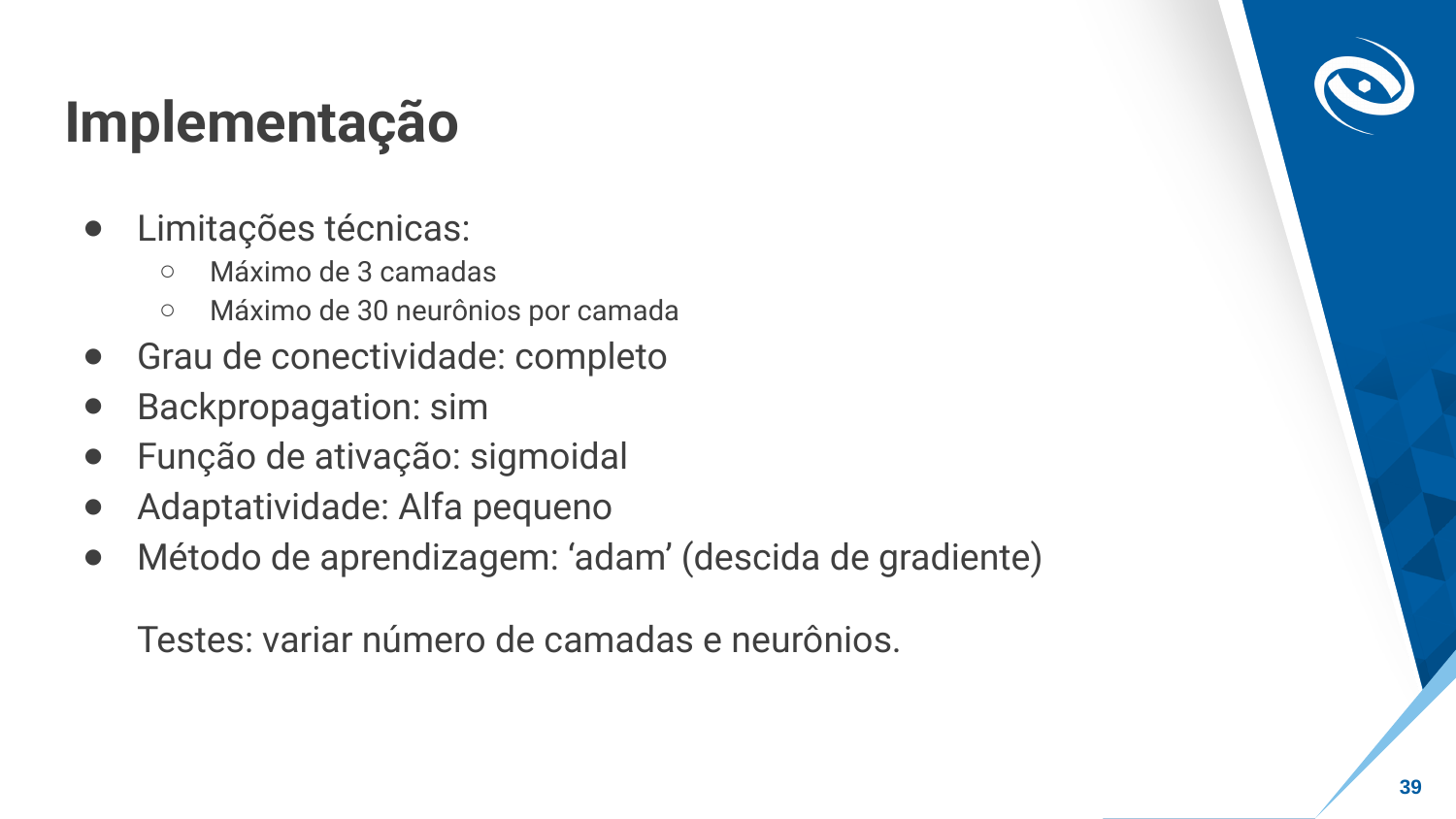

# Implementação
Limitações técnicas:
Máximo de 3 camadas
Máximo de 30 neurônios por camada
Grau de conectividade: completo
Backpropagation: sim
Função de ativação: sigmoidal
Adaptatividade: Alfa pequeno
Método de aprendizagem: ‘adam’ (descida de gradiente)
Testes: variar número de camadas e neurônios.
39